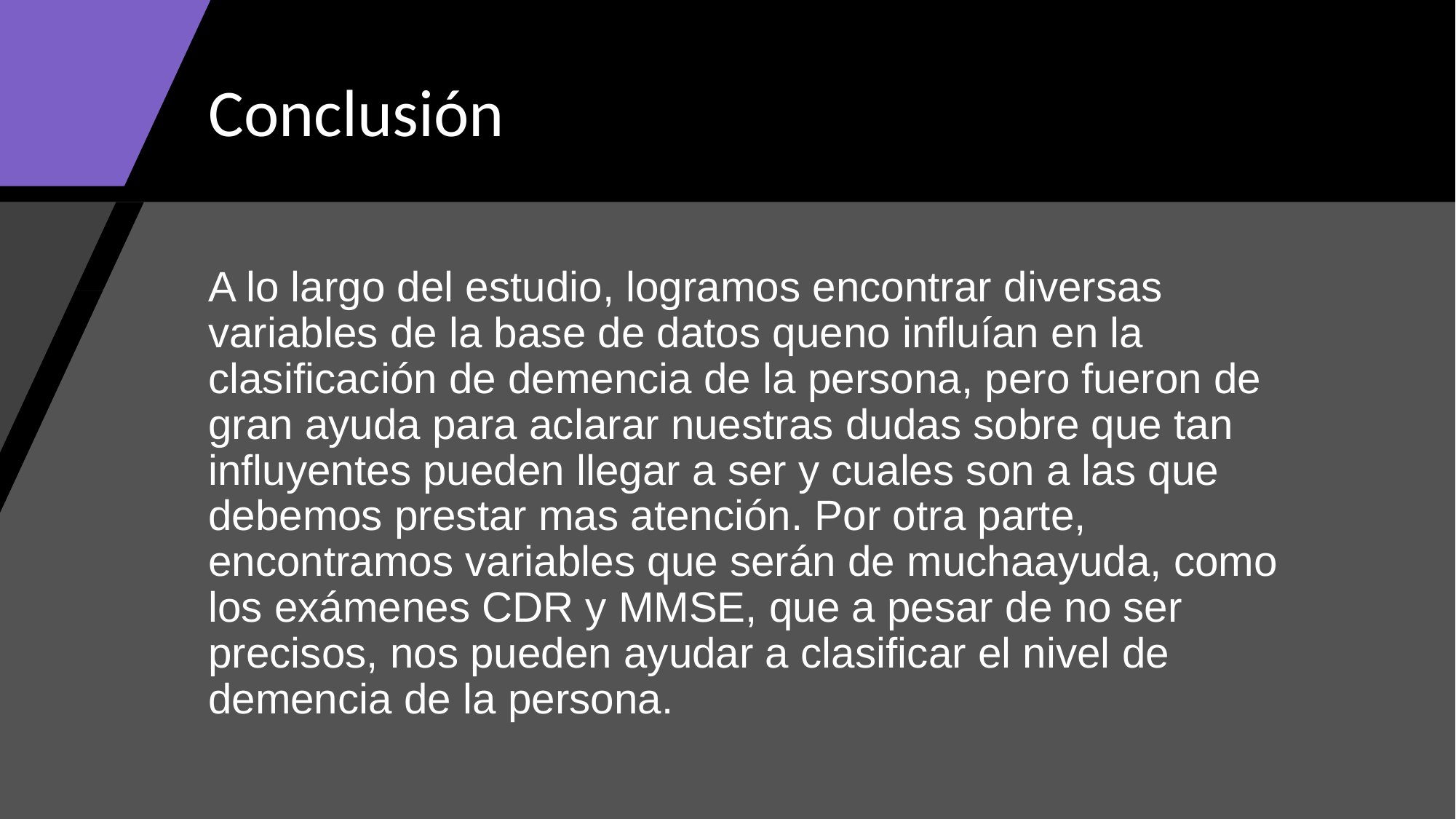

# Conclusión

A lo largo del estudio, logramos encontrar diversas variables de la base de datos queno influían en la clasificación de demencia de la persona, pero fueron de gran ayuda para aclarar nuestras dudas sobre que tan influyentes pueden llegar a ser y cuales son a las que debemos prestar mas atención. Por otra parte, encontramos variables que serán de muchaayuda, como los exámenes CDR y MMSE, que a pesar de no ser precisos, nos pueden ayudar a clasificar el nivel de demencia de la persona.